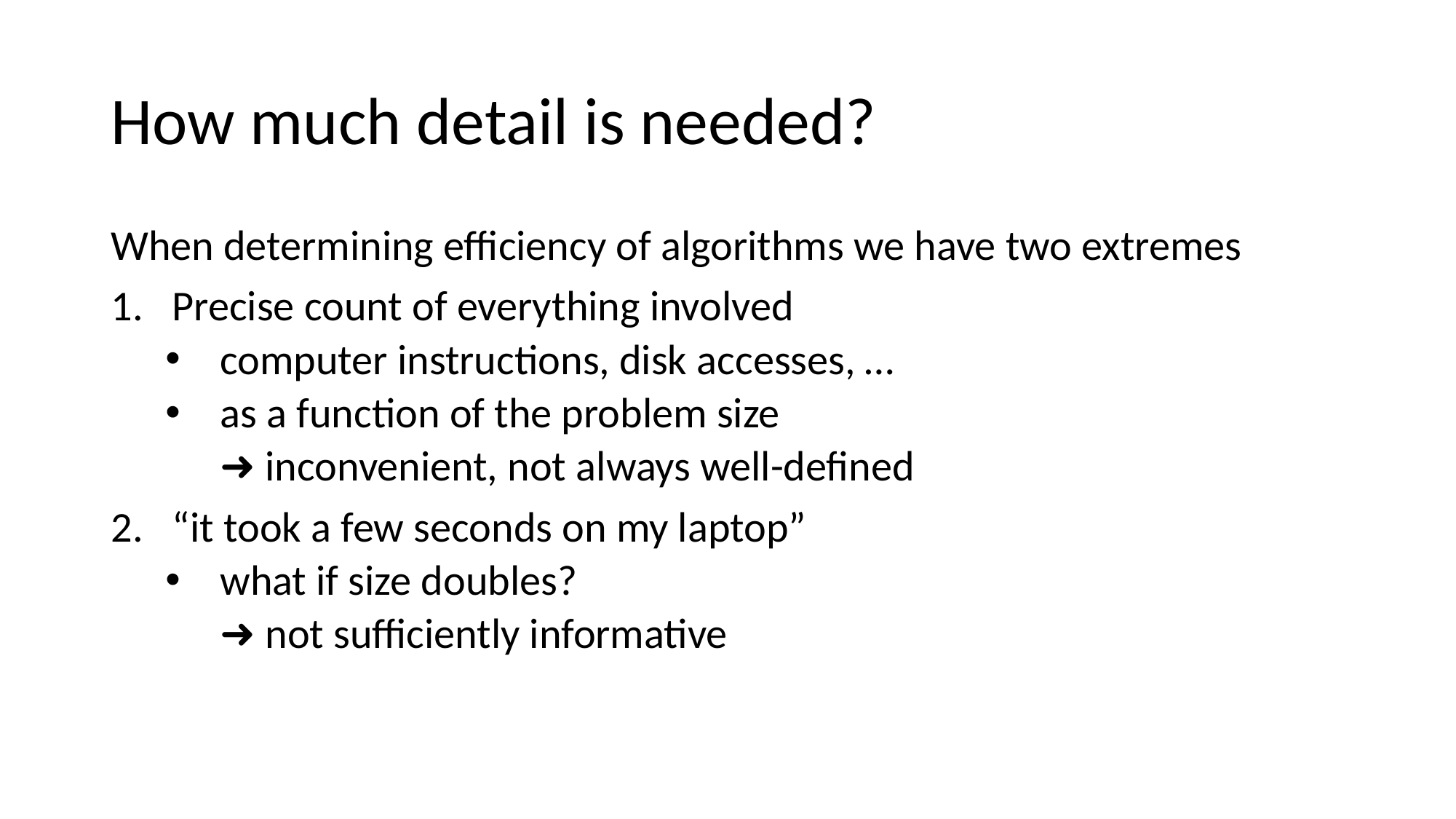

# How much detail is needed?
When determining efficiency of algorithms we have two extremes
Precise count of everything involved
computer instructions, disk accesses, …
as a function of the problem size
➜ inconvenient, not always well-defined
“it took a few seconds on my laptop”
what if size doubles?
➜ not sufficiently informative